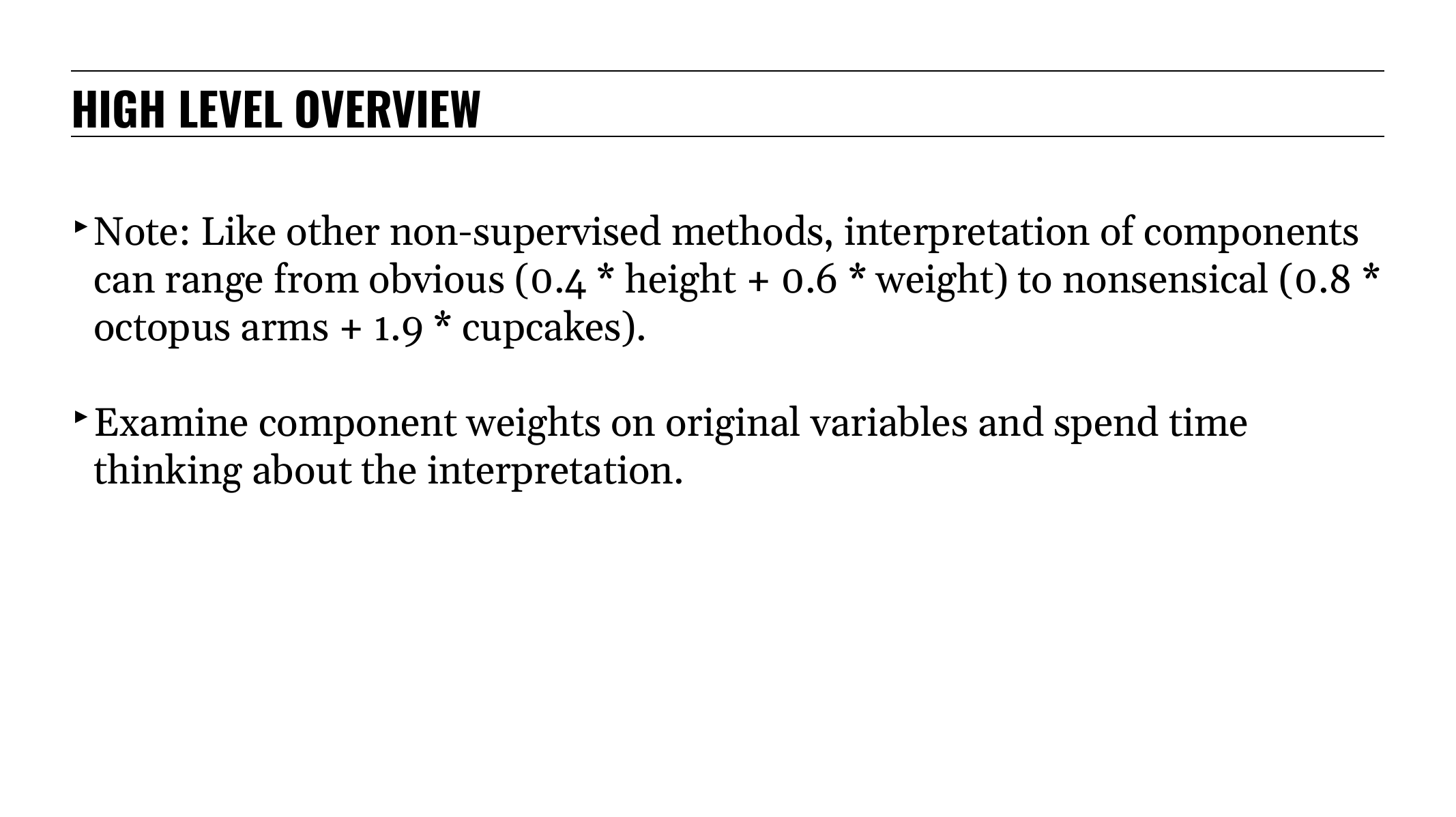

HIGH LEVEL OVERVIEW
Note: Like other non-supervised methods, interpretation of components can range from obvious (0.4 * height + 0.6 * weight) to nonsensical (0.8 * octopus arms + 1.9 * cupcakes).

Examine component weights on original variables and spend time thinking about the interpretation.